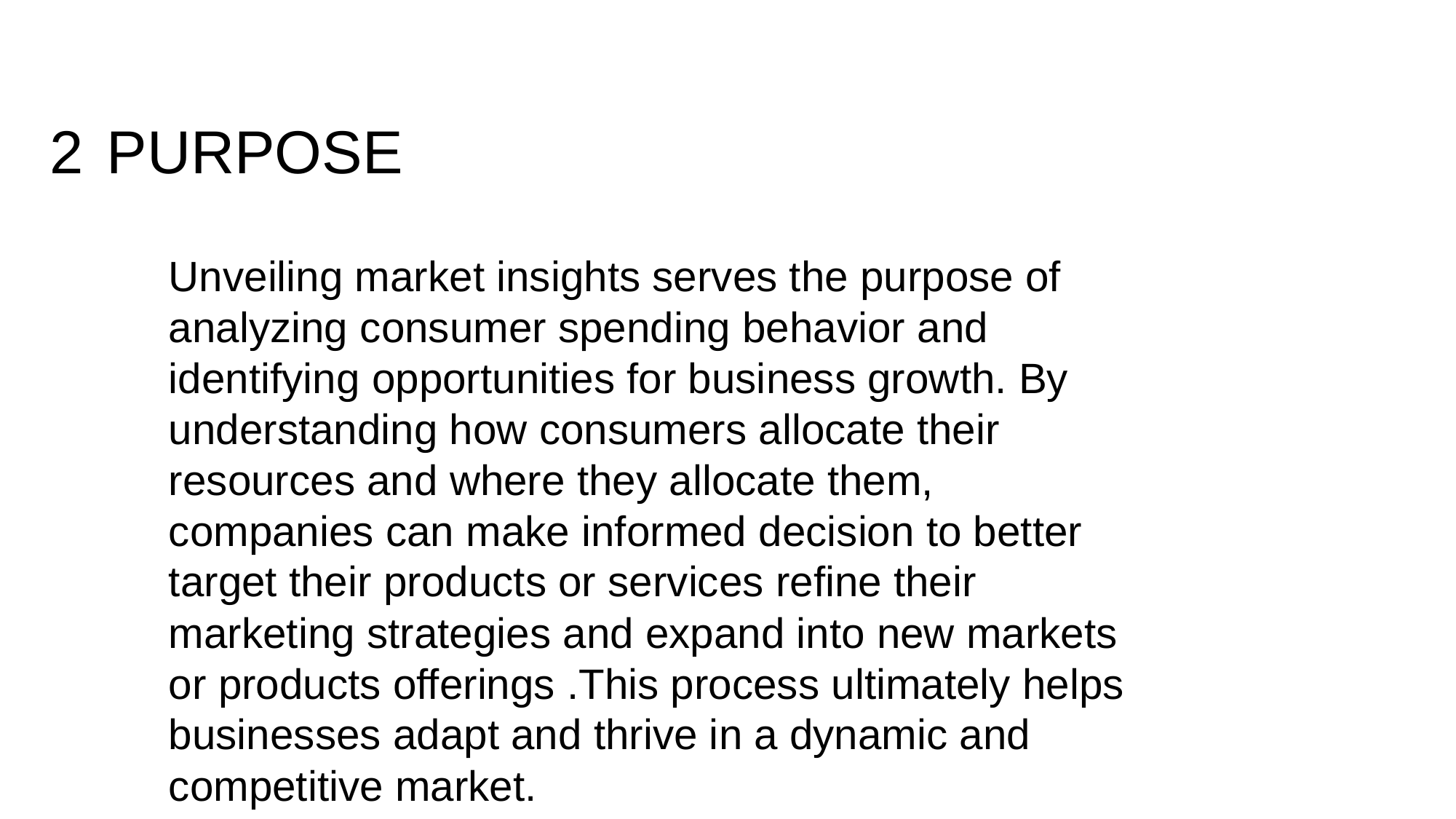

2
PURPOSE
Unveiling market insights serves the purpose of analyzing consumer spending behavior and identifying opportunities for business growth. By understanding how consumers allocate their resources and where they allocate them, companies can make informed decision to better target their products or services refine their marketing strategies and expand into new markets or products offerings .This process ultimately helps businesses adapt and thrive in a dynamic and competitive market.